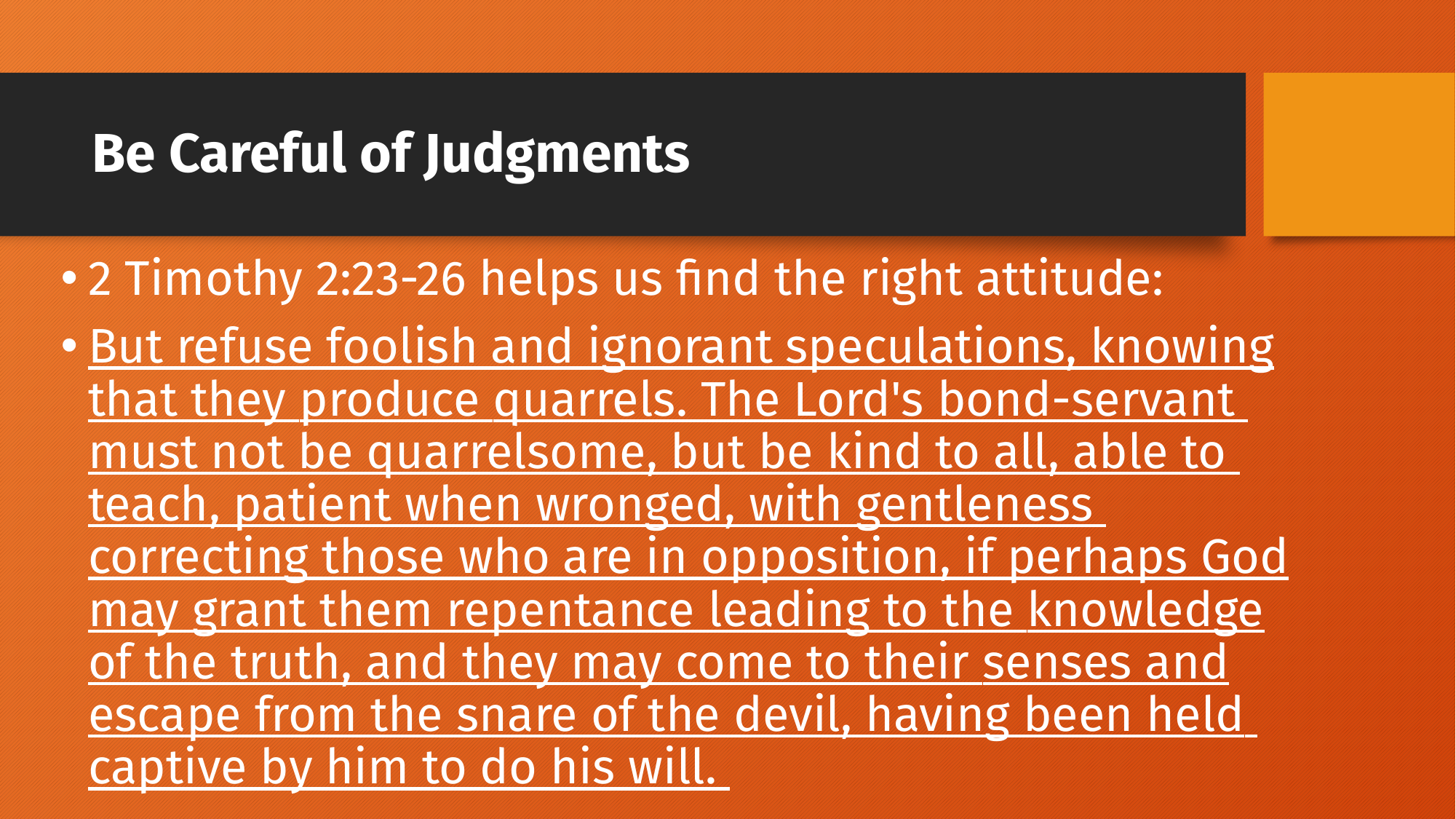

# Be Careful of Judgments
2 Timothy 2:23-26 helps us find the right attitude:
But refuse foolish and ignorant speculations, knowing that they produce quarrels. The Lord's bond-servant must not be quarrelsome, but be kind to all, able to teach, patient when wronged, with gentleness correcting those who are in opposition, if perhaps God may grant them repentance leading to the knowledge of the truth, and they may come to their senses and escape from the snare of the devil, having been held captive by him to do his will.